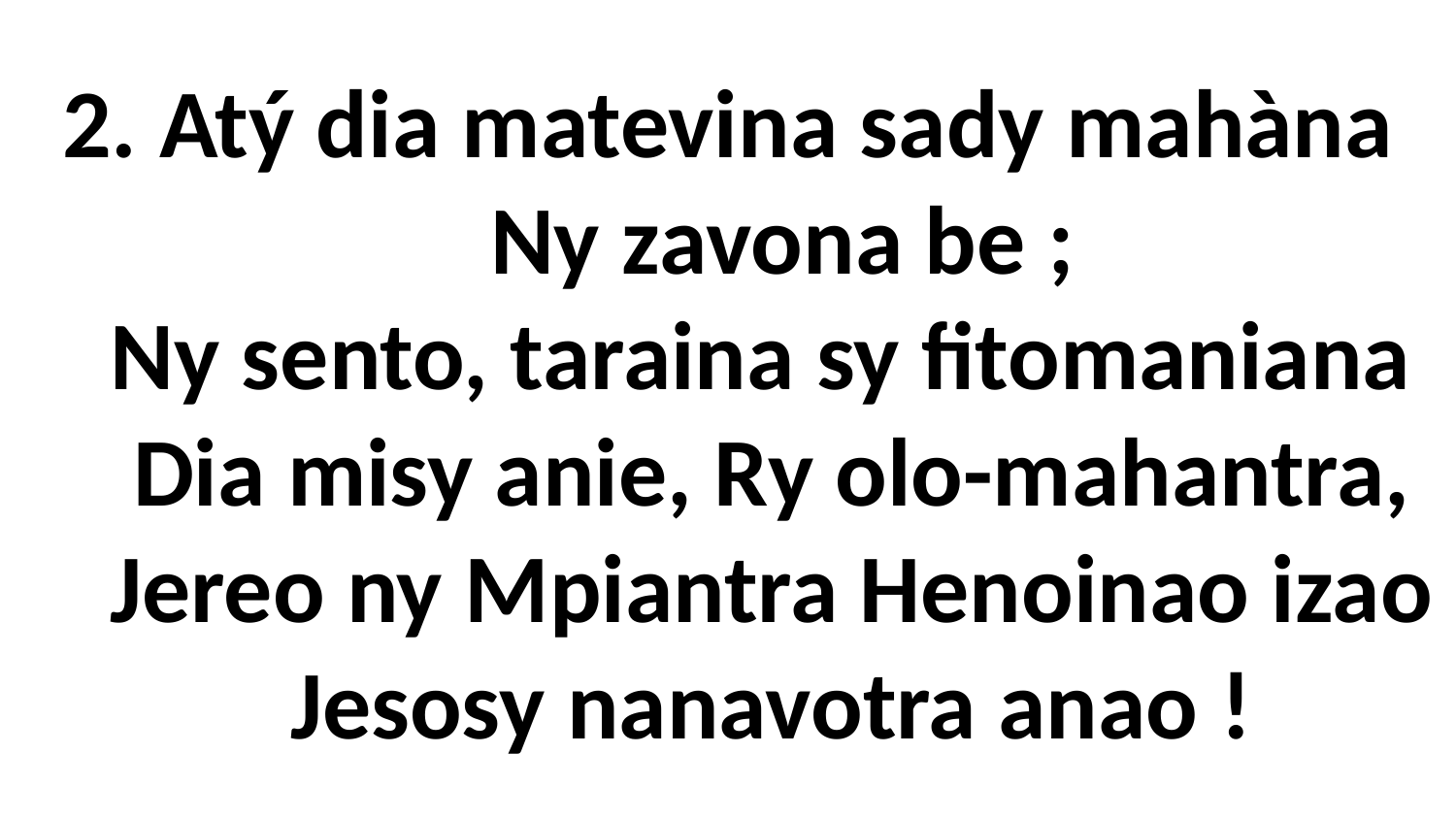

# 2. Atý dia matevina sady mahàna Ny zavona be ; Ny sento, taraina sy fitomaniana Dia misy anie, Ry olo-mahantra, Jereo ny Mpiantra Henoinao izao Jesosy nanavotra anao !